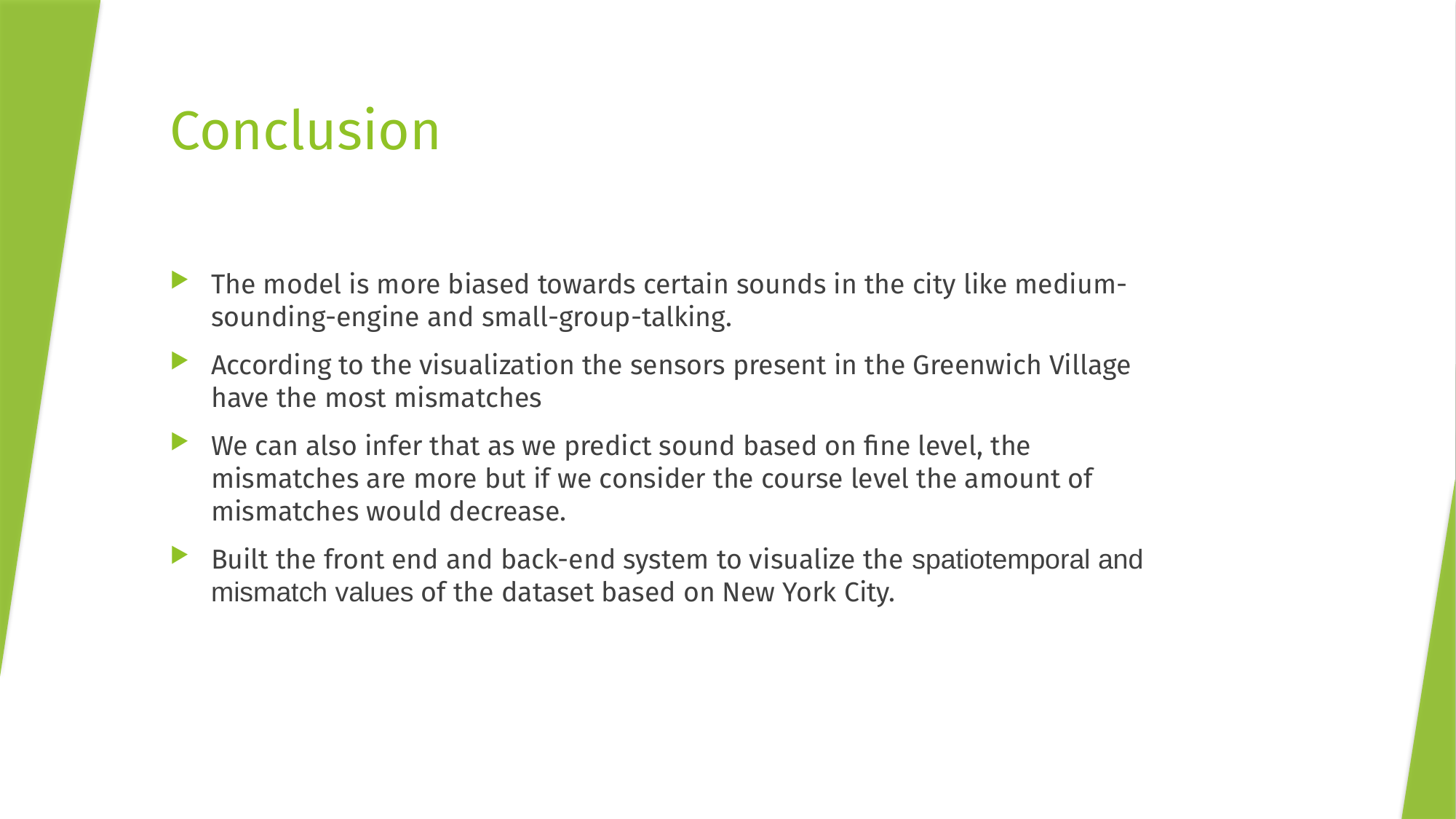

# Conclusion

The model is more biased towards certain sounds in the city like medium-sounding-engine and small-group-talking.
According to the visualization the sensors present in the Greenwich Village have the most mismatches
We can also infer that as we predict sound based on fine level, the mismatches are more but if we consider the course level the amount of mismatches would decrease.
Built the front end and back-end system to visualize the spatiotemporal and mismatch values of the dataset based on New York City.